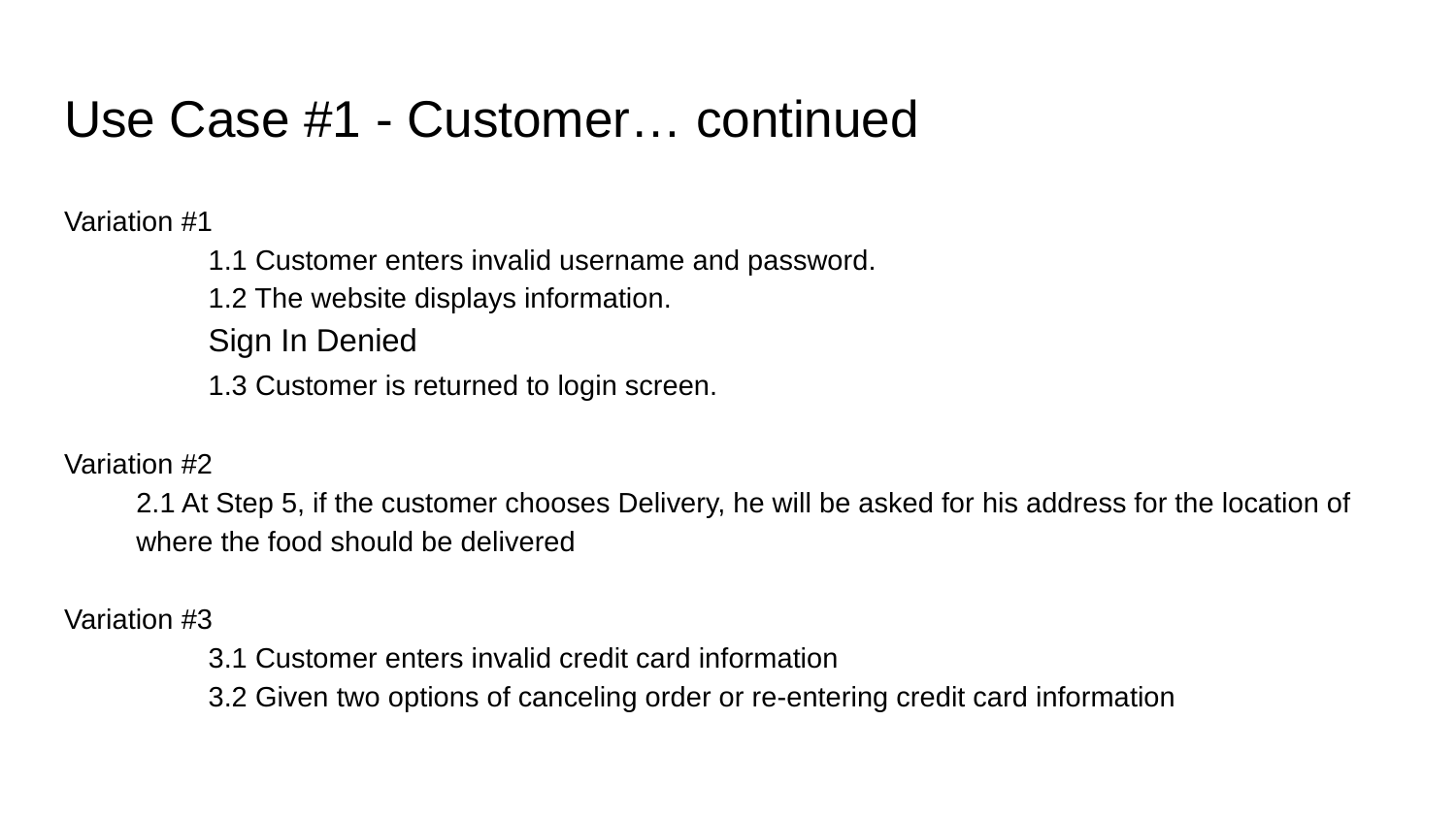

# Use Case #1 - Customer… continued
Variation #1
	1.1 Customer enters invalid username and password.
	1.2 The website displays information.
		Sign In Denied
	1.3 Customer is returned to login screen.

Variation #2
2.1 At Step 5, if the customer chooses Delivery, he will be asked for his address for the location of where the food should be delivered

Variation #3
	3.1 Customer enters invalid credit card information
	3.2 Given two options of canceling order or re-entering credit card information